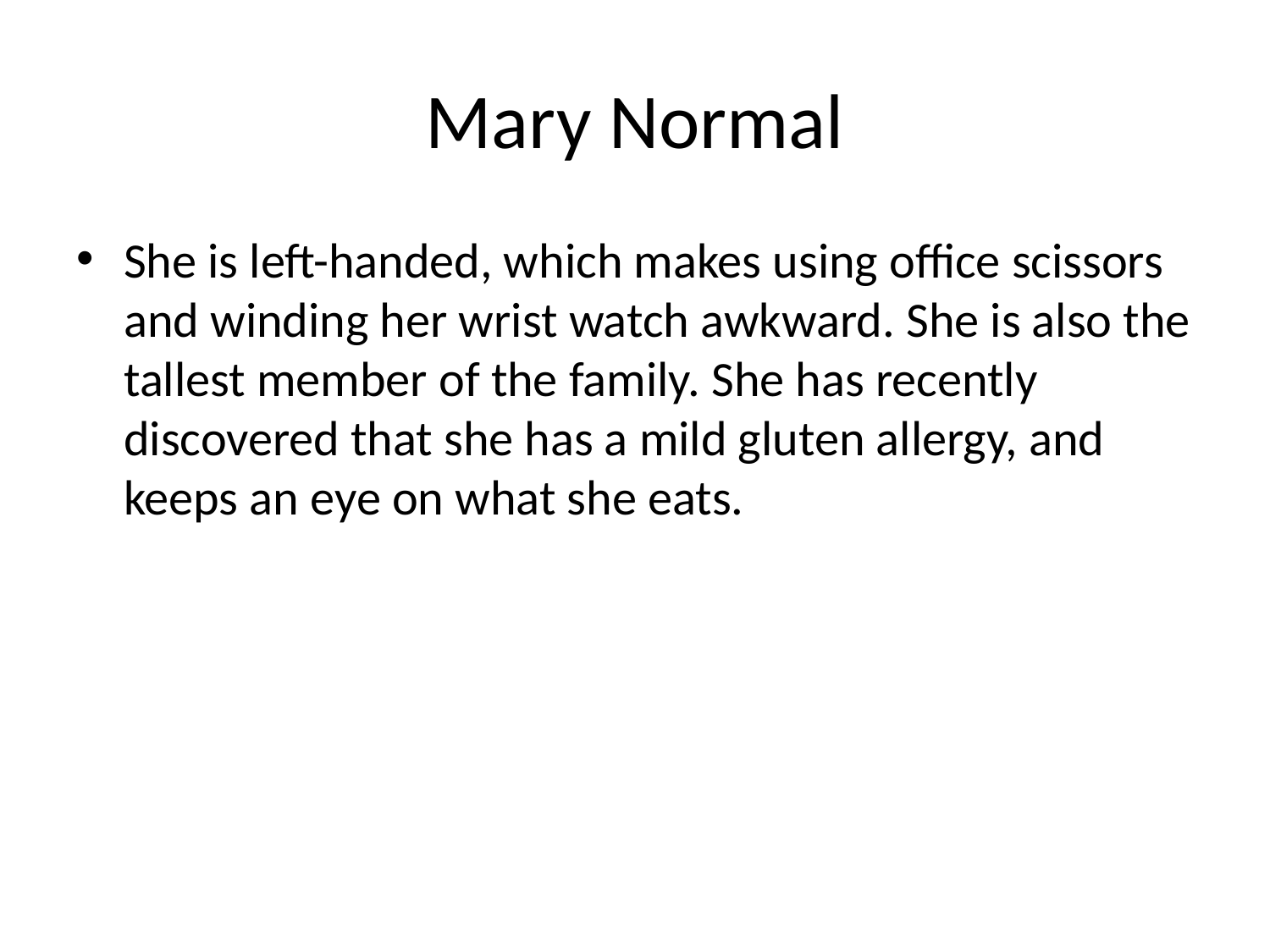

# Mary Normal
She is left-handed, which makes using office scissors and winding her wrist watch awkward. She is also the tallest member of the family. She has recently discovered that she has a mild gluten allergy, and keeps an eye on what she eats.